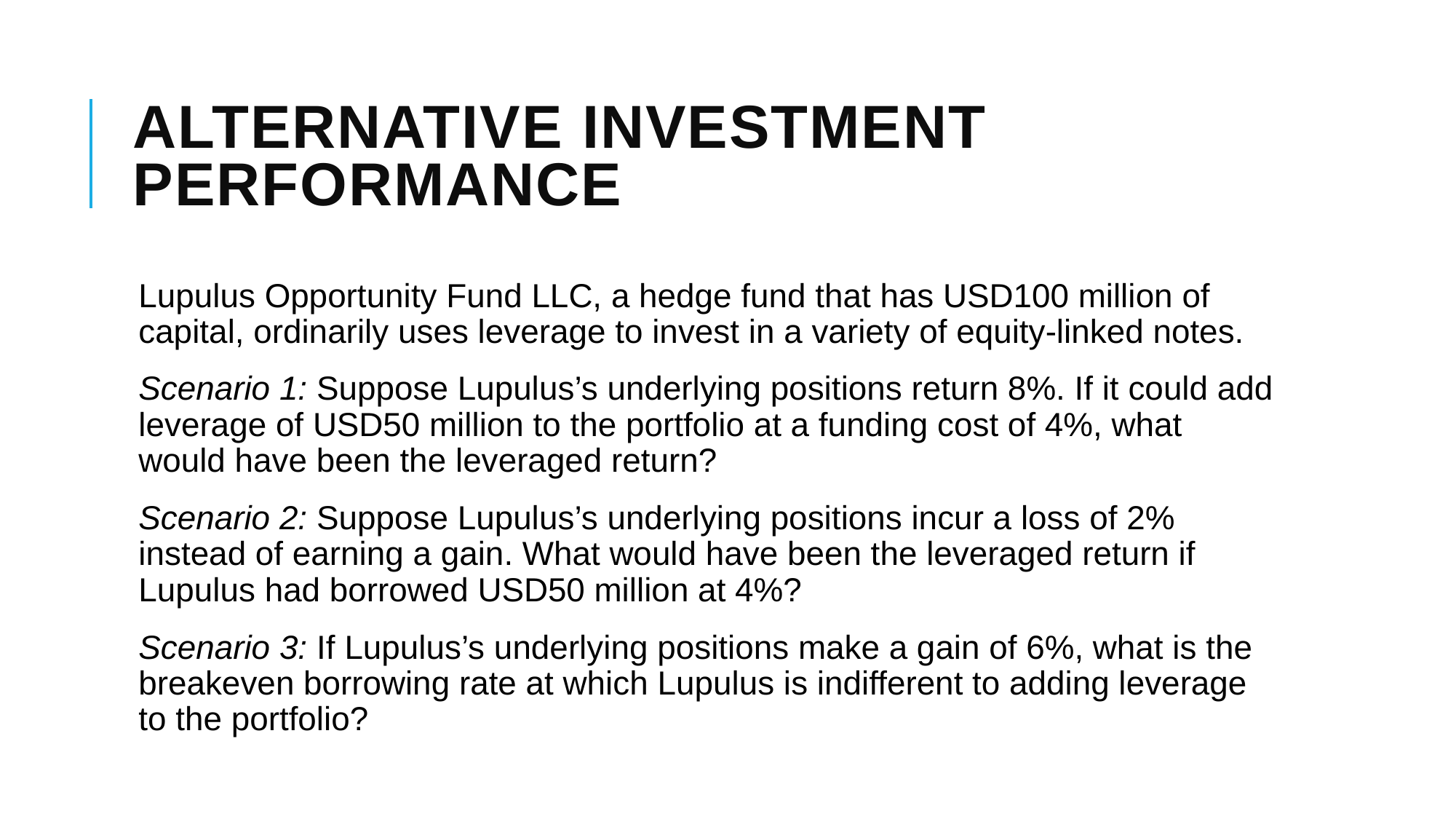

# ALTERNATIVE INVESTMENT PERFORMANCE
Lupulus Opportunity Fund LLC, a hedge fund that has USD100 million of capital, ordinarily uses leverage to invest in a variety of equity-linked notes.
Scenario 1: Suppose Lupulus’s underlying positions return 8%. If it could add leverage of USD50 million to the portfolio at a funding cost of 4%, what would have been the leveraged return?
Scenario 2: Suppose Lupulus’s underlying positions incur a loss of 2% instead of earning a gain. What would have been the leveraged return if Lupulus had borrowed USD50 million at 4%?
Scenario 3: If Lupulus’s underlying positions make a gain of 6%, what is the breakeven borrowing rate at which Lupulus is indifferent to adding leverage to the portfolio?